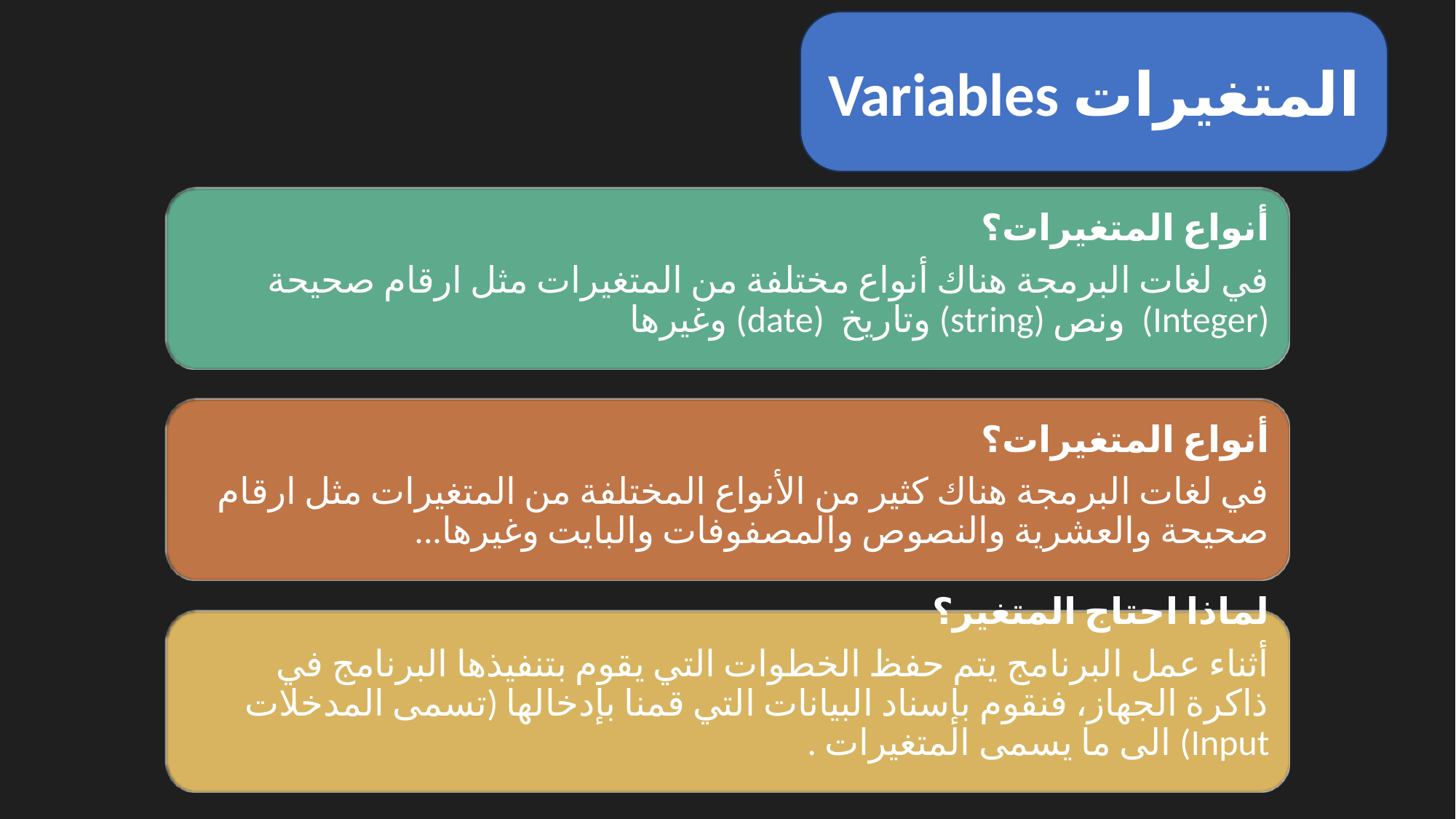

المتغيرات Variables

أنواع المتغيرات؟
في لغات البرمجة هناك أنواع مختلفة من المتغيرات مثل ارقام صحيحة (Integer)  ونص (string) وتاريخ  (date) وغيرها

أنواع المتغيرات؟
في لغات البرمجة هناك كثير من الأنواع المختلفة من المتغيرات مثل ارقام صحيحة والعشرية والنصوص والمصفوفات والبايت وغيرها...

لماذا احتاج المتغير؟
أثناء عمل البرنامج يتم حفظ الخطوات التي يقوم بتنفيذها البرنامج في ذاكرة الجهاز، فنقوم بإسناد البيانات التي قمنا بإدخالها (تسمى المدخلات Input) الى ما يسمى المتغيرات .